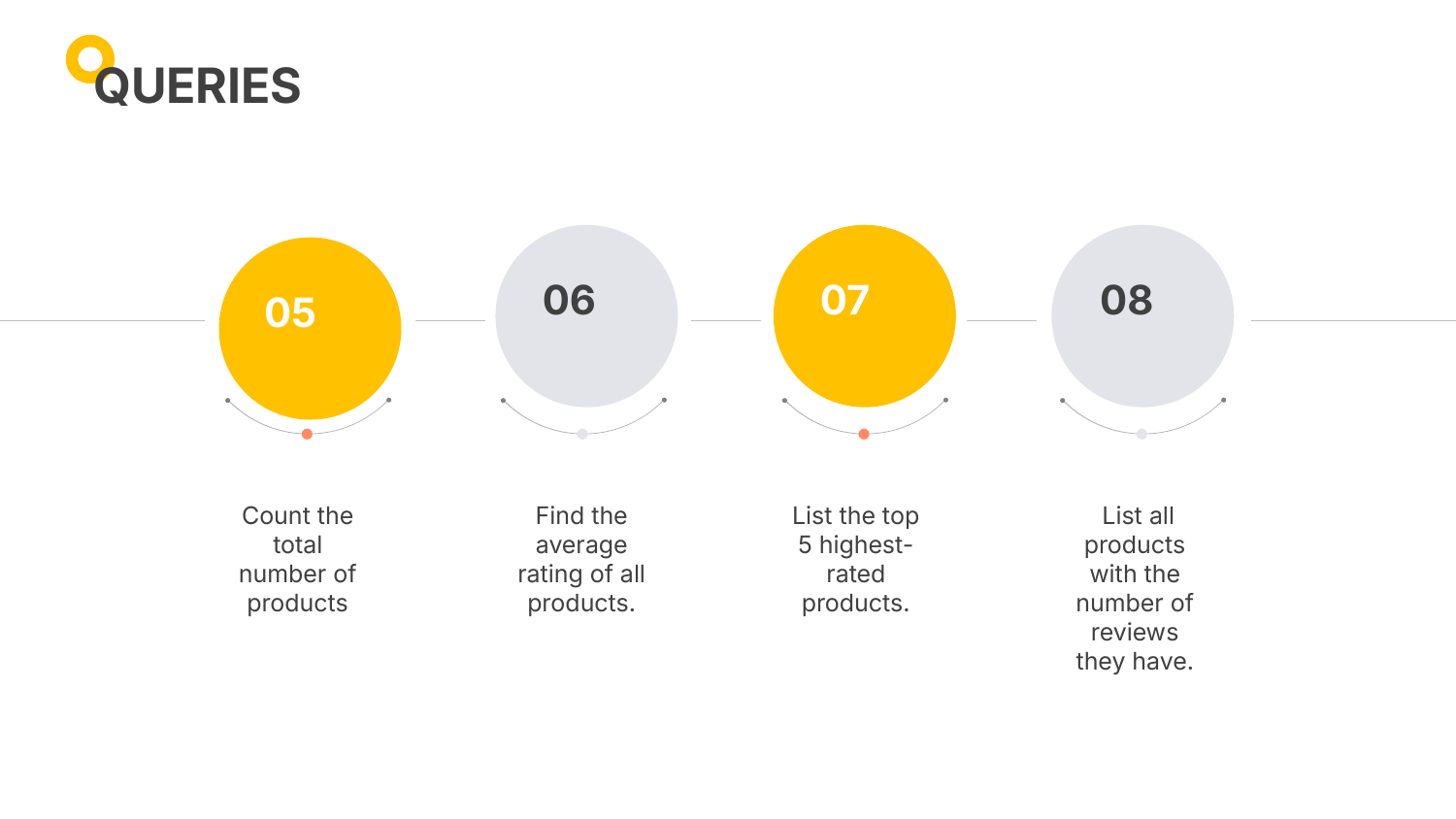

QUERIES

06

07

08

05

Count the total number of products
Find the average rating of all products.
List the top 5 highest-rated products.
 List all products with the number of reviews they have.